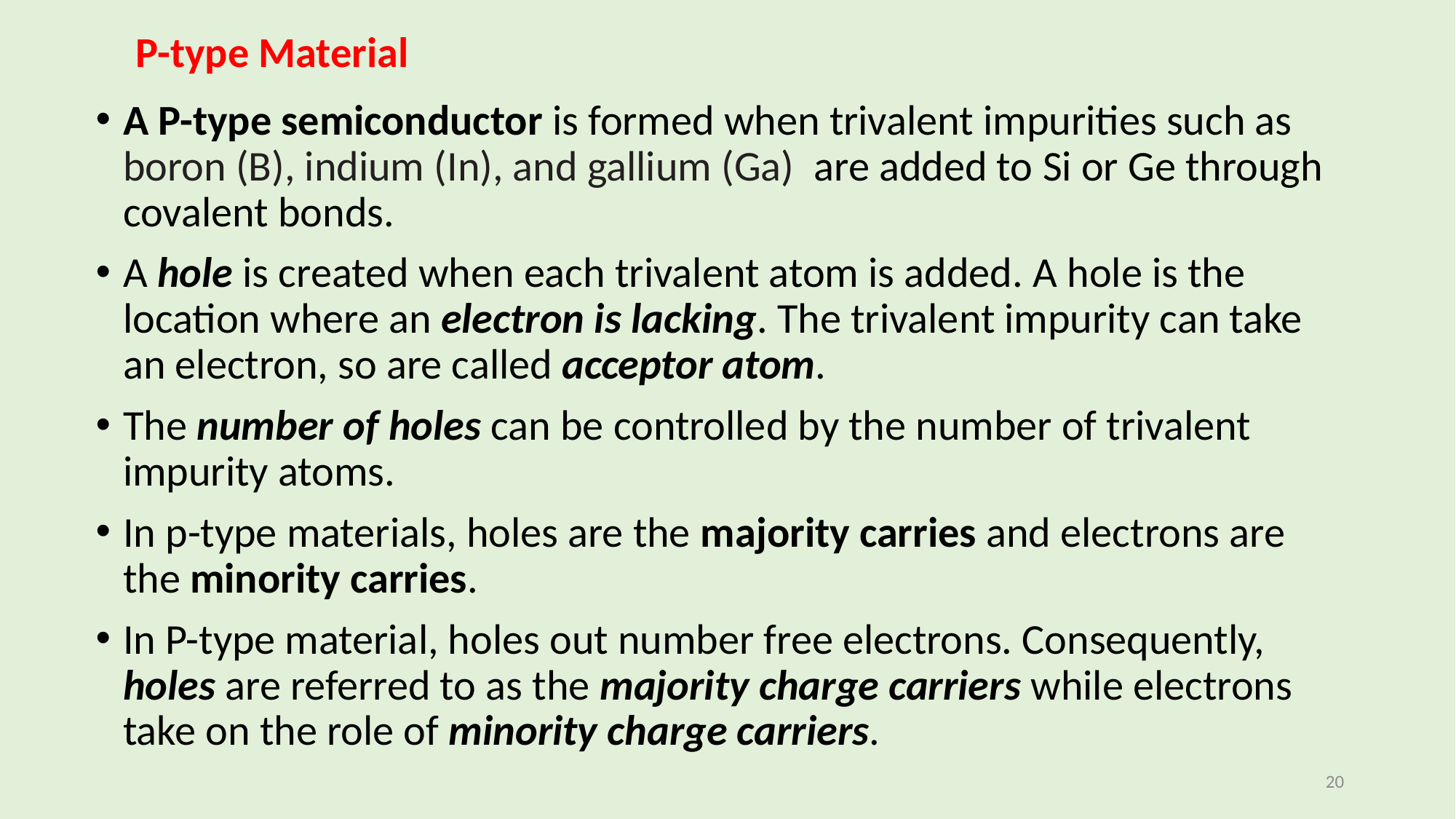

# P-type Material
A P-type semiconductor is formed when trivalent impurities such as boron (B), indium (In), and gallium (Ga)  are added to Si or Ge through covalent bonds.
A hole is created when each trivalent atom is added. A hole is the location where an electron is lacking. The trivalent impurity can take an electron, so are called acceptor atom.
The number of holes can be controlled by the number of trivalent impurity atoms.
In p-type materials, holes are the majority carries and electrons are the minority carries.
In P-type material, holes out number free electrons. Consequently, holes are referred to as the majority charge carriers while electrons take on the role of minority charge carriers.

20